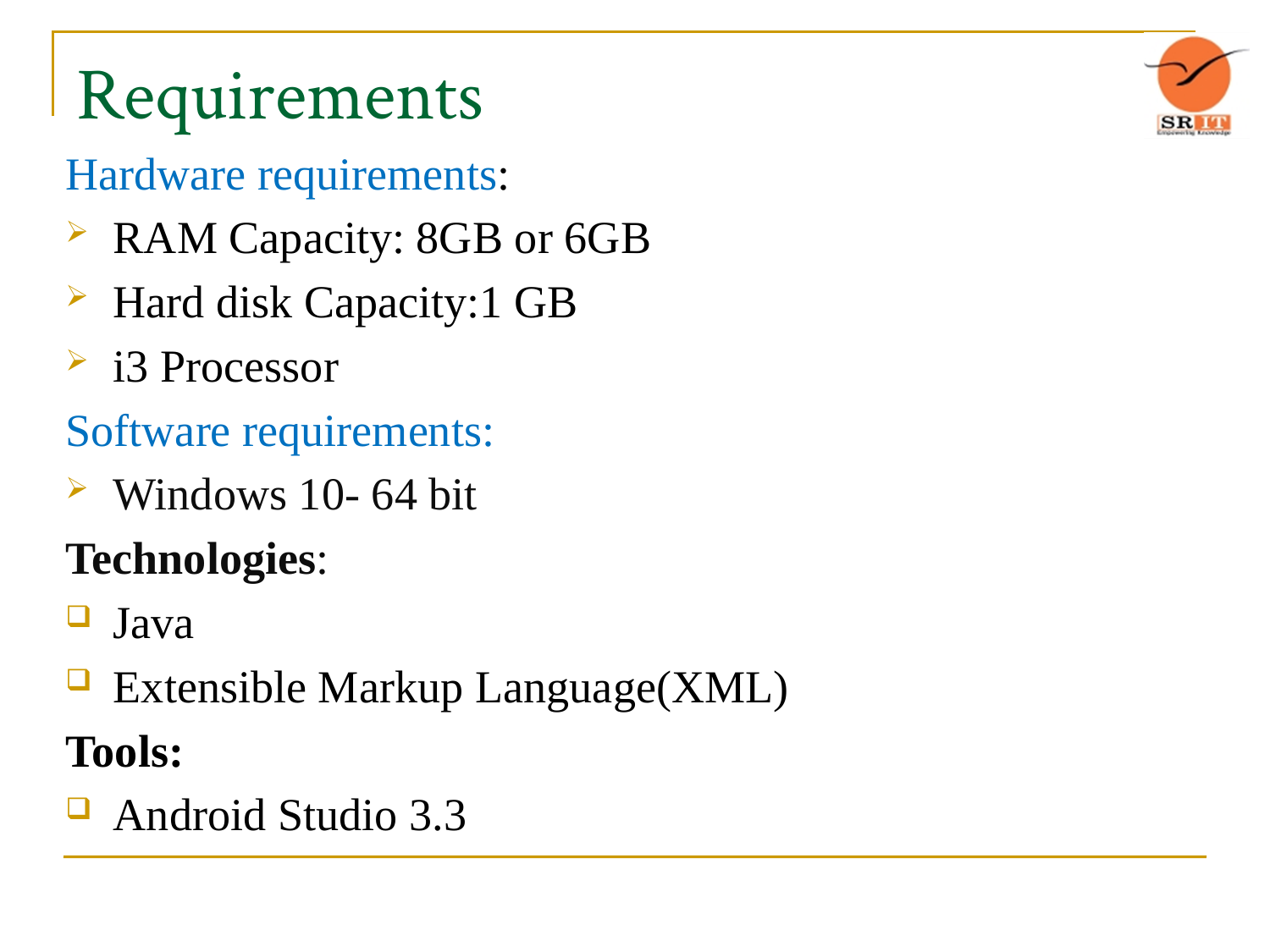

# Requirements
Hardware requirements:
RAM Capacity: 8GB or 6GB
Hard disk Capacity:1 GB
i3 Processor
Software requirements:
Windows 10- 64 bit
Technologies:
Java
Extensible Markup Language(XML)
Tools:
Android Studio 3.3